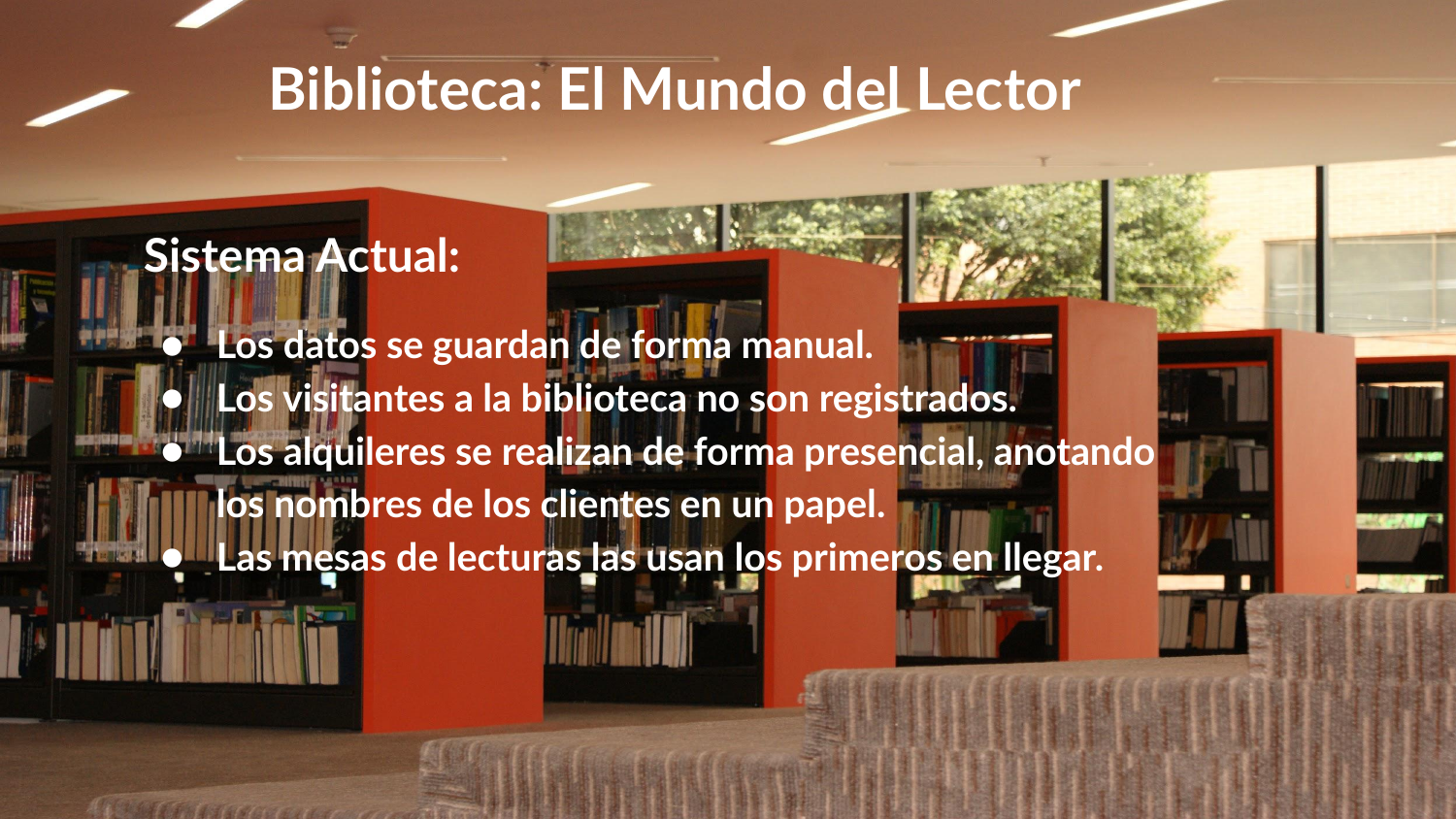

Biblioteca: El Mundo del Lector
Sistema Actual:
Los datos se guardan de forma manual.
Los visitantes a la biblioteca no son registrados.
Los alquileres se realizan de forma presencial, anotando los nombres de los clientes en un papel.
Las mesas de lecturas las usan los primeros en llegar.